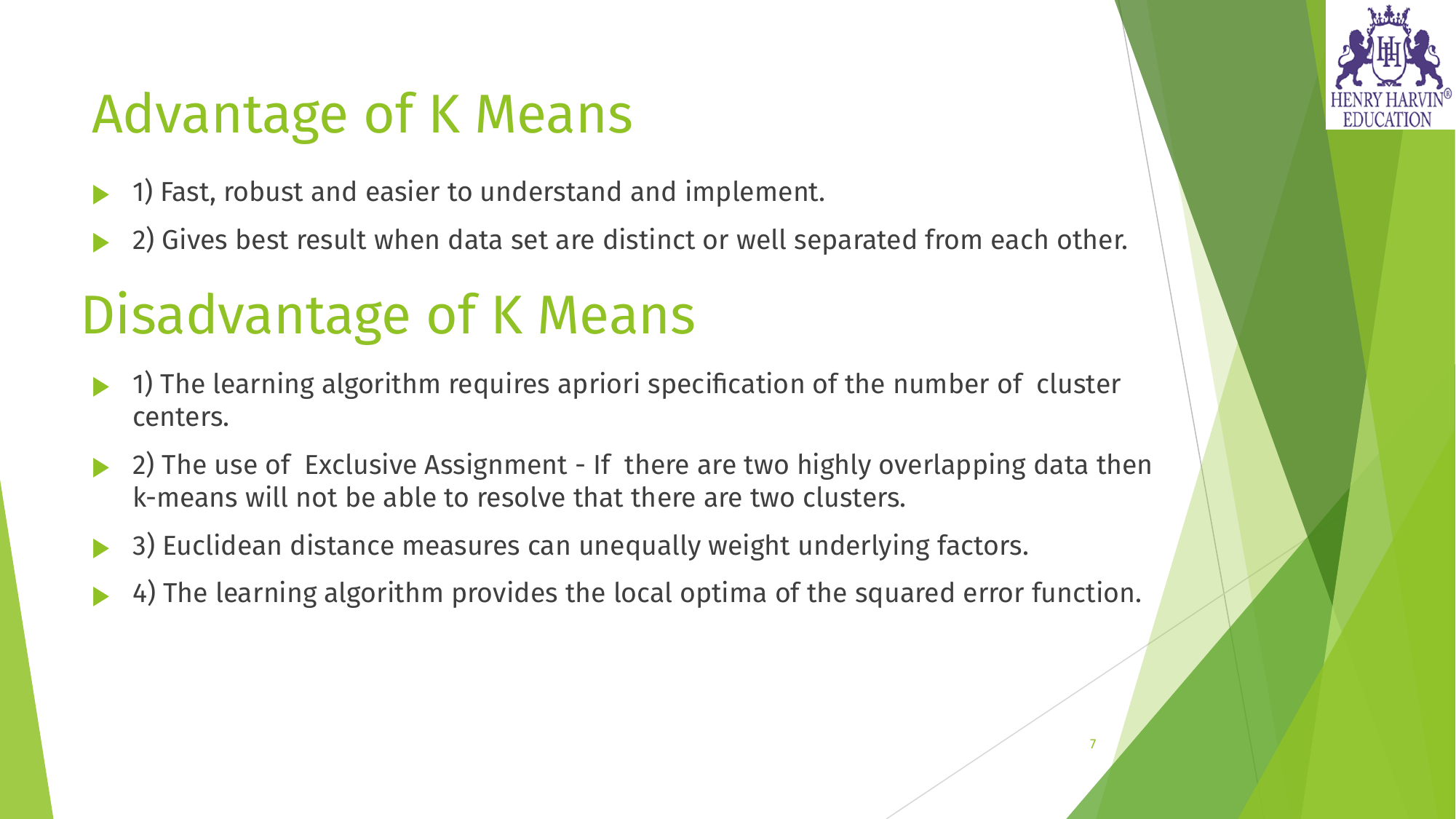

# Advantage of K Means
1) Fast, robust and easier to understand and implement.
2) Gives best result when data set are distinct or well separated from each other.

1) The learning algorithm requires apriori specification of the number of  cluster centers.
2) The use of  Exclusive Assignment - If  there are two highly overlapping data then k-means will not be able to resolve that there are two clusters.
3) Euclidean distance measures can unequally weight underlying factors.
4) The learning algorithm provides the local optima of the squared error function.

Disadvantage of K Means
7